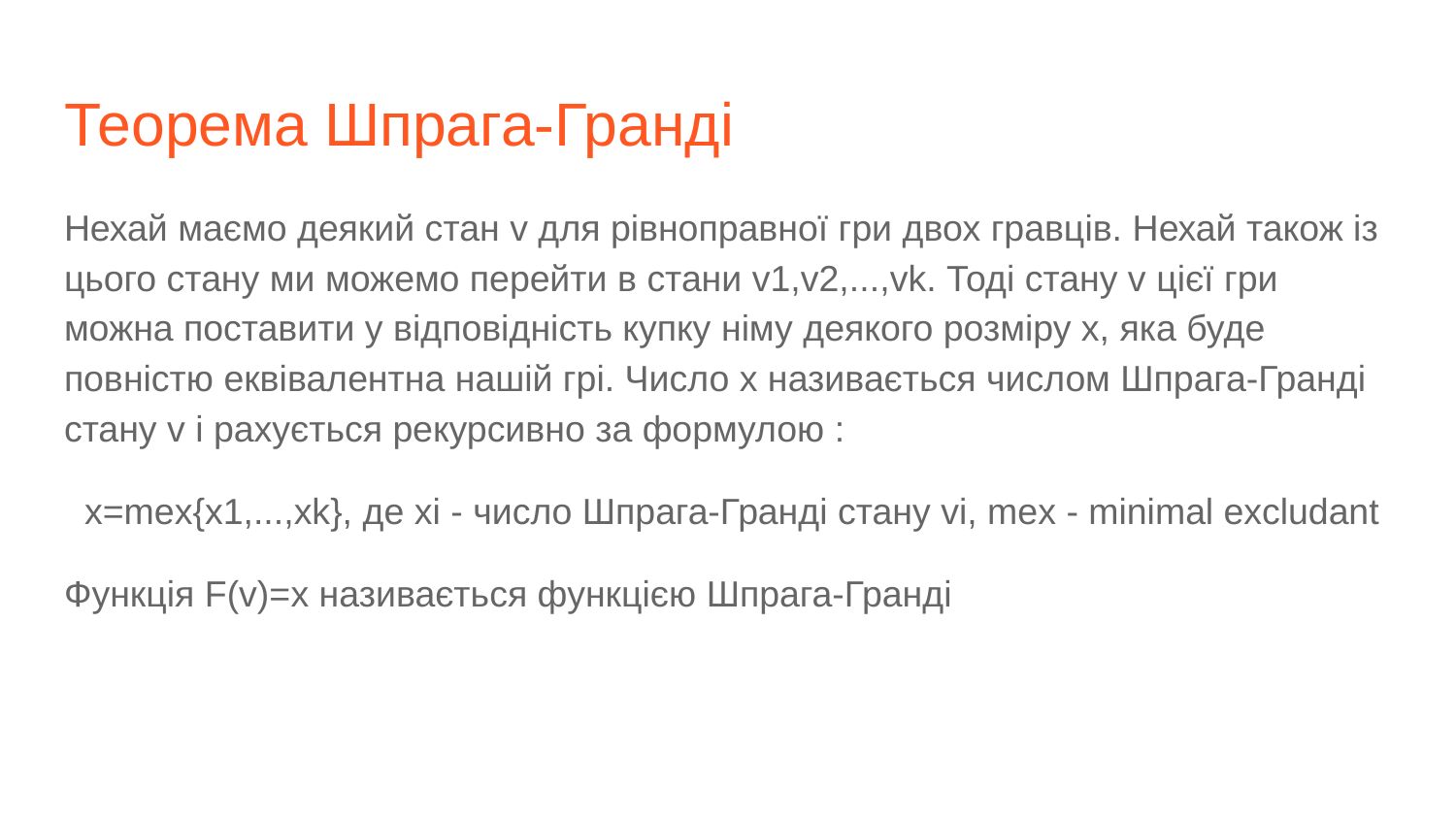

# Теорема Шпрага-Гранді
Нехай маємо деякий стан v для рівноправної гри двох гравців. Нехай також із цього стану ми можемо перейти в стани v1,v2,...,vk. Тоді стану v цієї гри можна поставити у відповідність купку німу деякого розміру х, яка буде повністю еквівалентна нашій грі. Число х називається числом Шпрага-Гранді стану v і рахується рекурсивно за формулою :
  x=mex{x1,...,xk}, де xi - число Шпрага-Гранді стану vi, mex - minimal excludant
Функція F(v)=x називається функцією Шпрага-Гранді